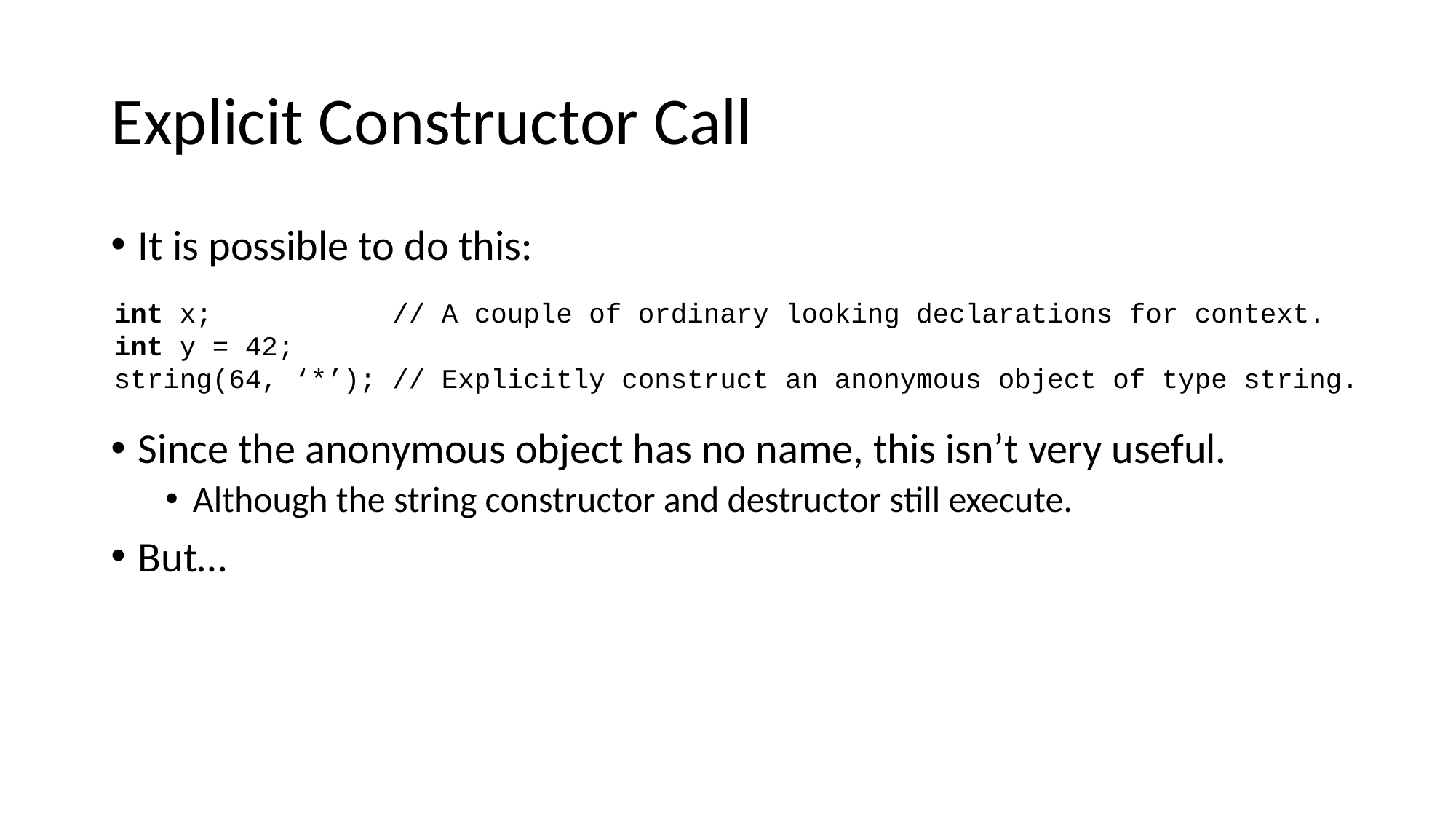

# Explicit Constructor Call
It is possible to do this:
Since the anonymous object has no name, this isn’t very useful.
Although the string constructor and destructor still execute.
But…
int x;           // A couple of ordinary looking declarations for context.
int y = 42;
string(64, ‘*’); // Explicitly construct an anonymous object of type string.